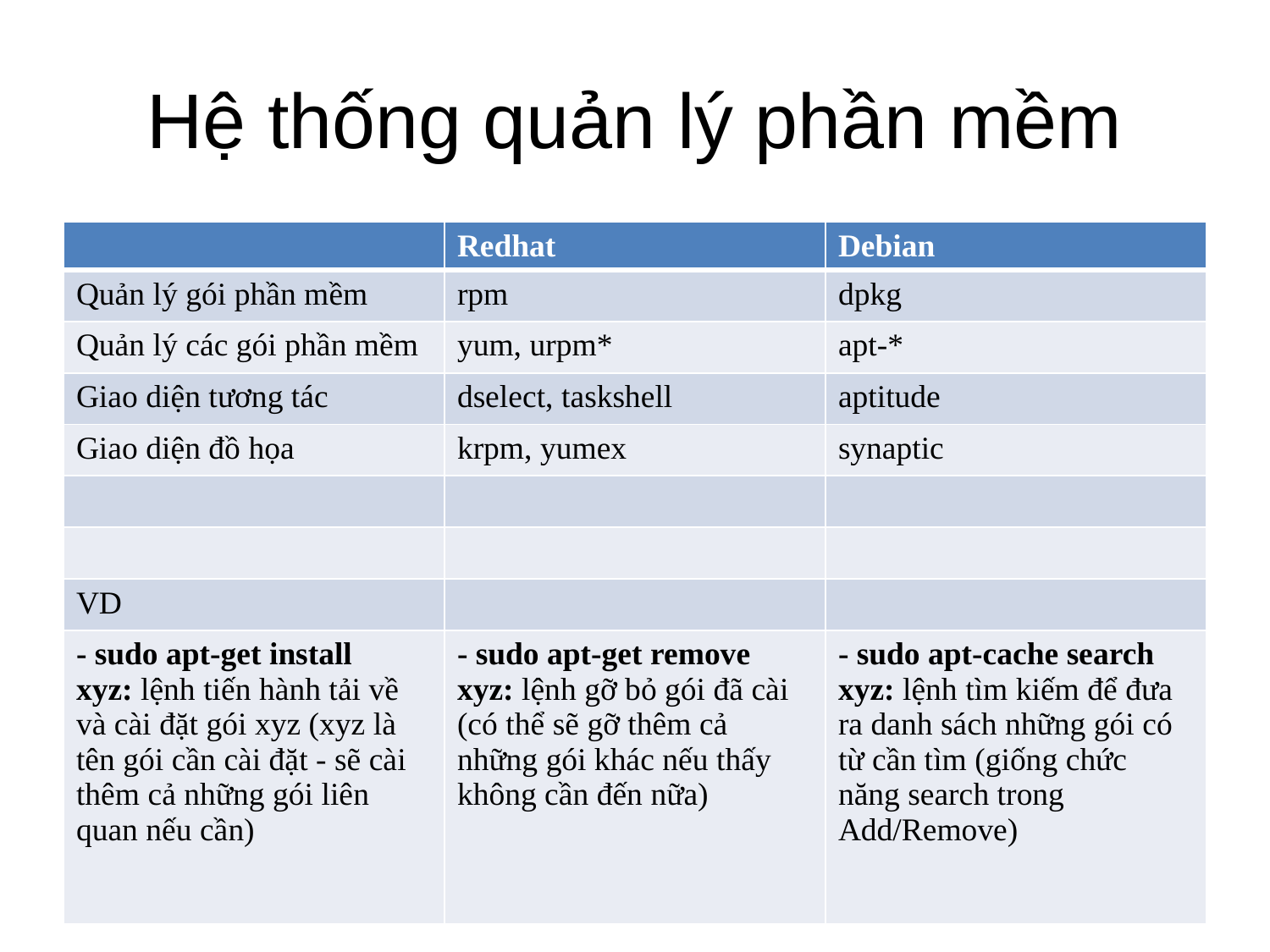

# Hệ thống quản lý phần mềm
|  | Redhat | Debian |
| --- | --- | --- |
| Quản lý gói phần mềm | rpm | dpkg |
| Quản lý các gói phần mềm | yum, urpm\* | apt-\* |
| Giao diện tương tác | dselect, taskshell | aptitude |
| Giao diện đồ họa | krpm, yumex | synaptic |
|  |  |  |
|  |  |  |
| VD |  |  |
| - sudo apt-get install xyz: lệnh tiến hành tải về và cài đặt gói xyz (xyz là tên gói cần cài đặt - sẽ cài thêm cả những gói liên quan nếu cần) | - sudo apt-get remove xyz: lệnh gỡ bỏ gói đã cài (có thể sẽ gỡ thêm cả những gói khác nếu thấy không cần đến nữa) | - sudo apt-cache search xyz: lệnh tìm kiếm để đưa ra danh sách những gói có từ cần tìm (giống chức năng search trong Add/Remove) |